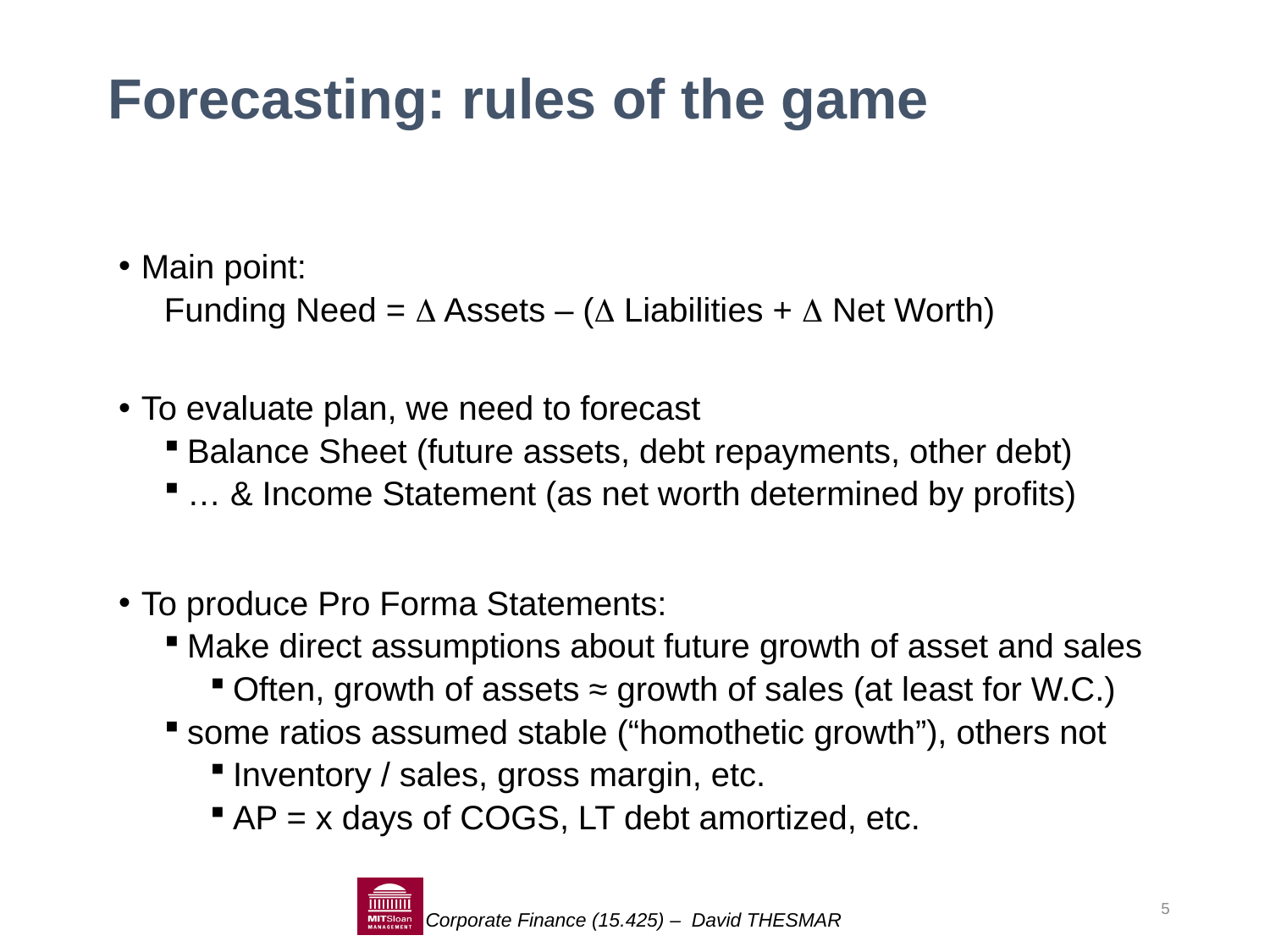

# Forecasting: rules of the game
Main point:
Funding Need = Δ Assets – (Δ Liabilities + Δ Net Worth)

To evaluate plan, we need to forecast
Balance Sheet (future assets, debt repayments, other debt)
… & Income Statement (as net worth determined by profits)

To produce Pro Forma Statements:
Make direct assumptions about future growth of asset and sales
Often, growth of assets ≈ growth of sales (at least for W.C.)
some ratios assumed stable (“homothetic growth”), others not
Inventory / sales, gross margin, etc.
AP = x days of COGS, LT debt amortized, etc.
5